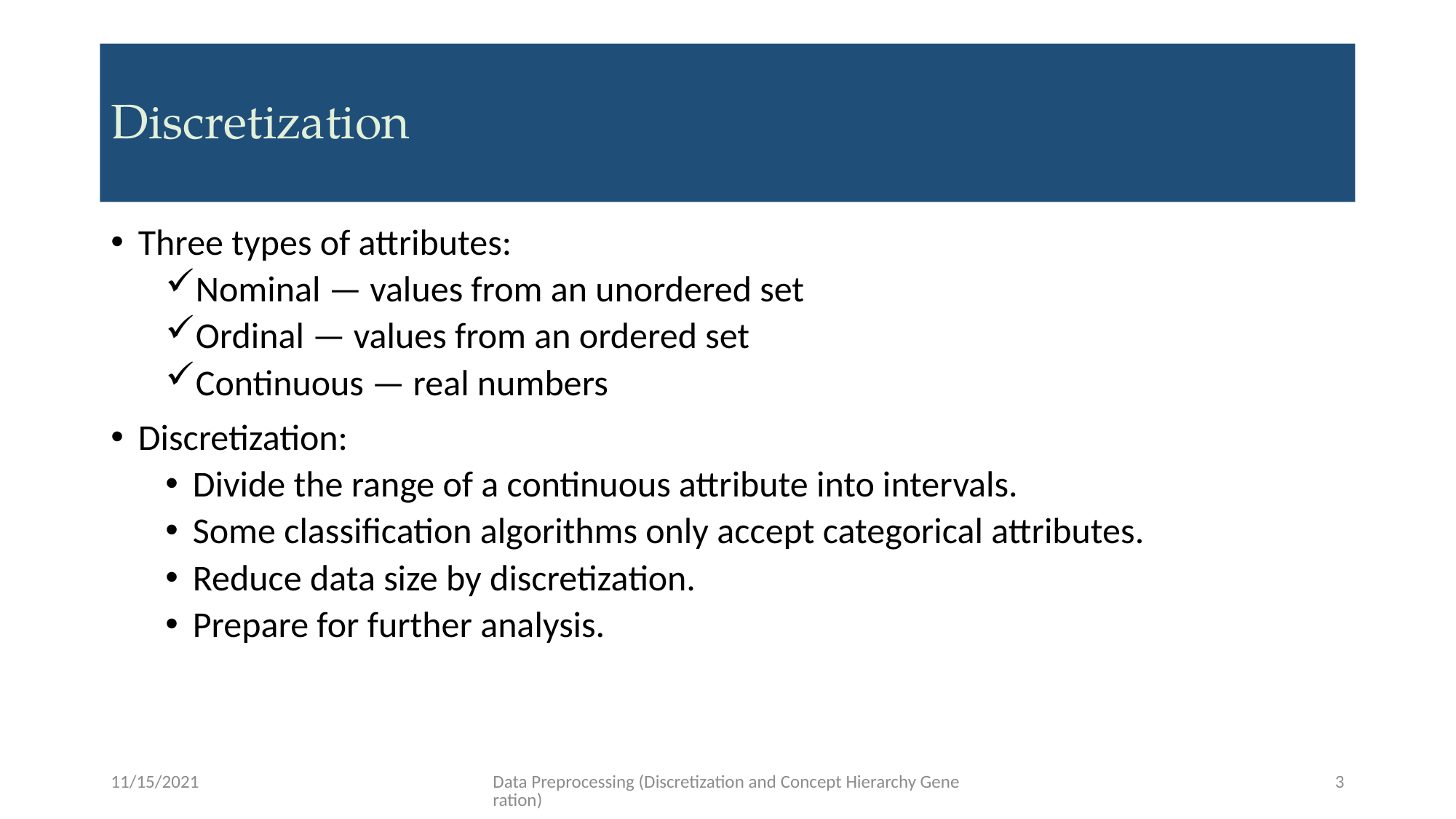

# Discretization
Three types of attributes:
Nominal — values from an unordered set
Ordinal — values from an ordered set
Continuous — real numbers
Discretization:
Divide the range of a continuous attribute into intervals.
Some classification algorithms only accept categorical attributes.
Reduce data size by discretization.
Prepare for further analysis.

11/15/2021
Data Preprocessing (Discretization and Concept Hierarchy Generation)
3